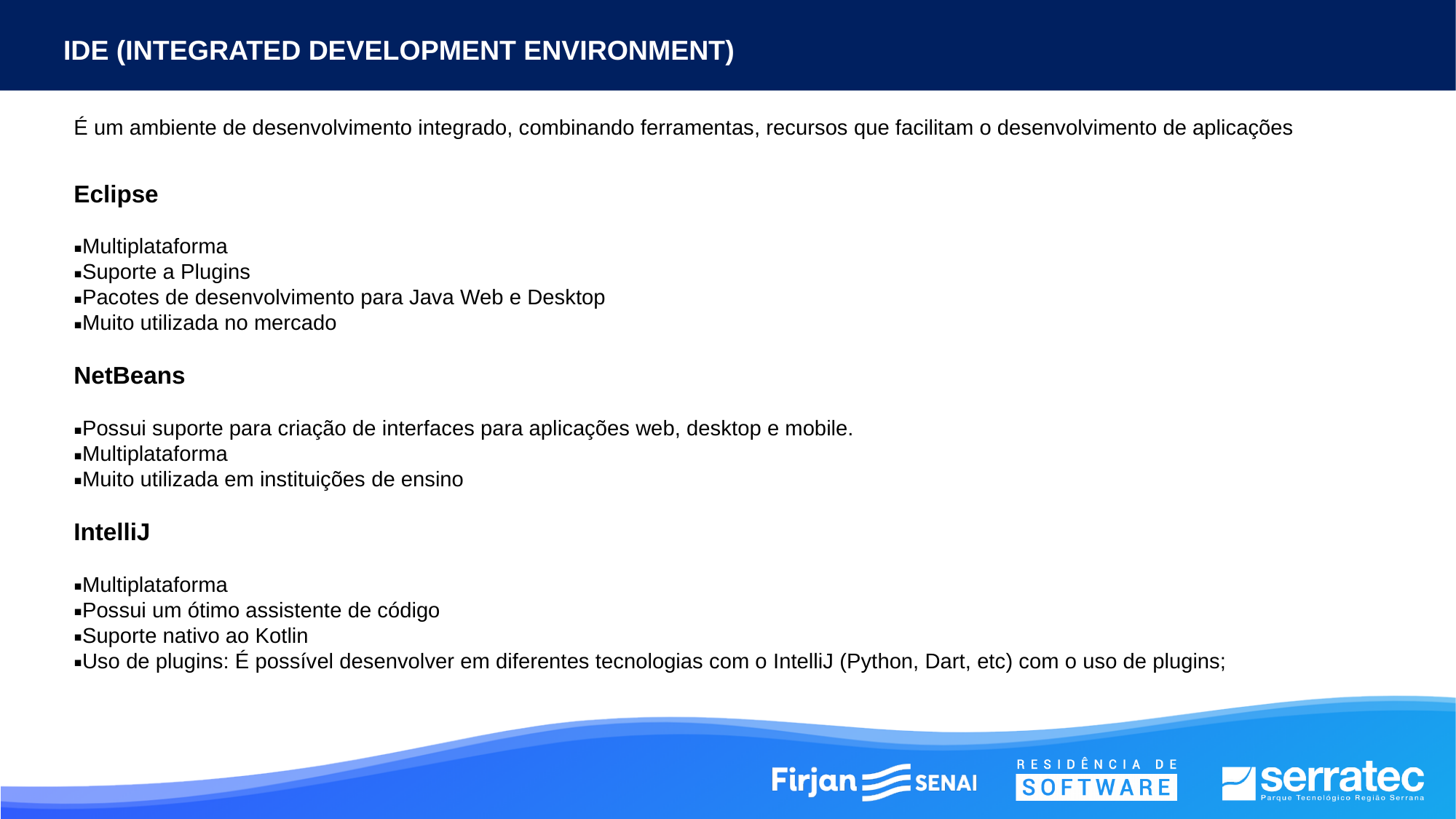

IDE (INTEGRATED DEVELOPMENT ENVIRONMENT)
É um ambiente de desenvolvimento integrado, combinando ferramentas, recursos que facilitam o desenvolvimento de aplicações
Eclipse

Multiplataforma
Suporte a Plugins
Pacotes de desenvolvimento para Java Web e Desktop
Muito utilizada no mercado

NetBeans

Possui suporte para criação de interfaces para aplicações web, desktop e mobile.
Multiplataforma
Muito utilizada em instituições de ensino

IntelliJ

Multiplataforma
Possui um ótimo assistente de código
Suporte nativo ao Kotlin
Uso de plugins: É possível desenvolver em diferentes tecnologias com o IntelliJ (Python, Dart, etc) com o uso de plugins;